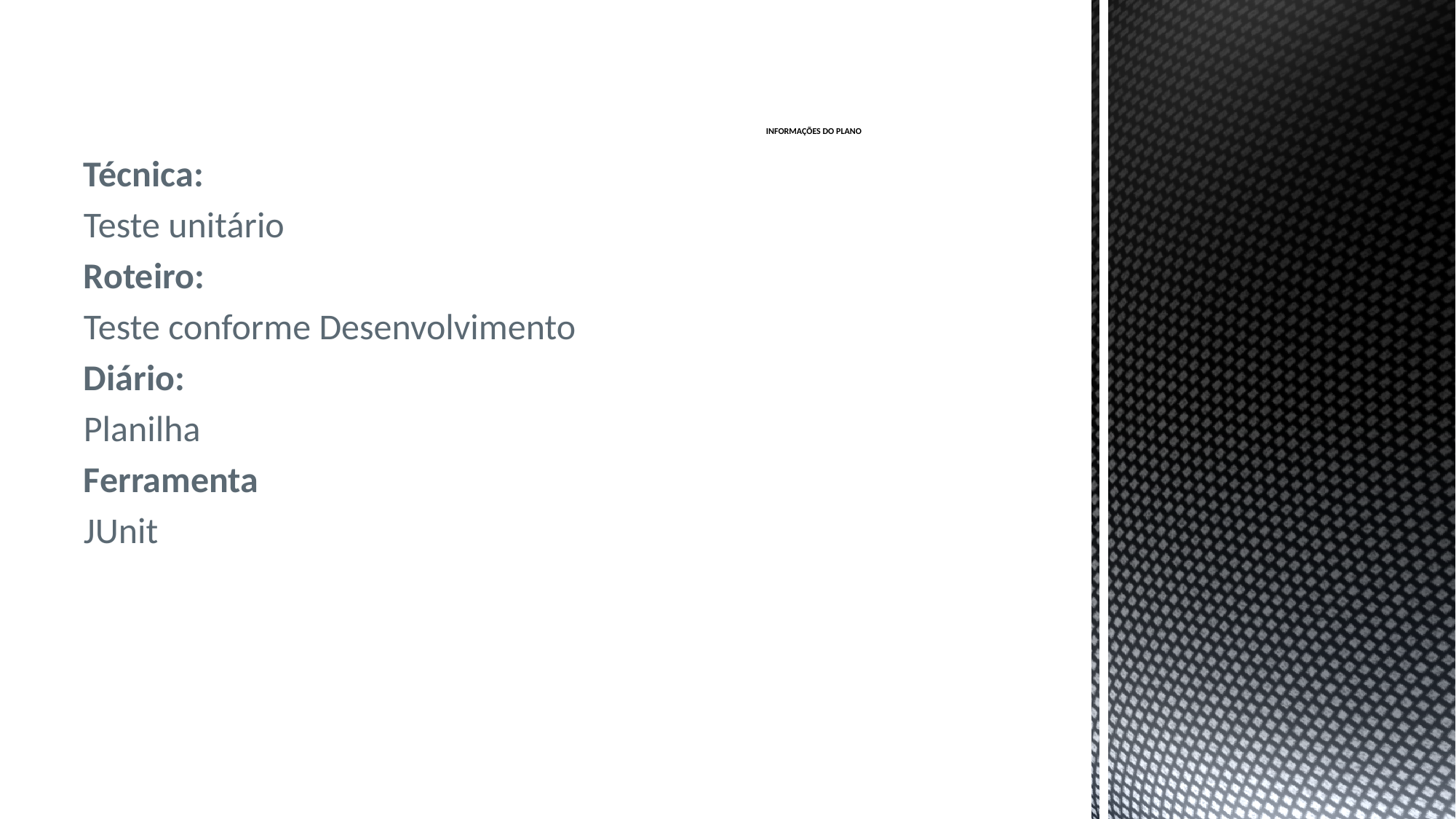

# INFORMAÇÕES DO PLANO
Técnica:
Teste unitário
Roteiro:
Teste conforme Desenvolvimento
Diário:
Planilha
Ferramenta
JUnit